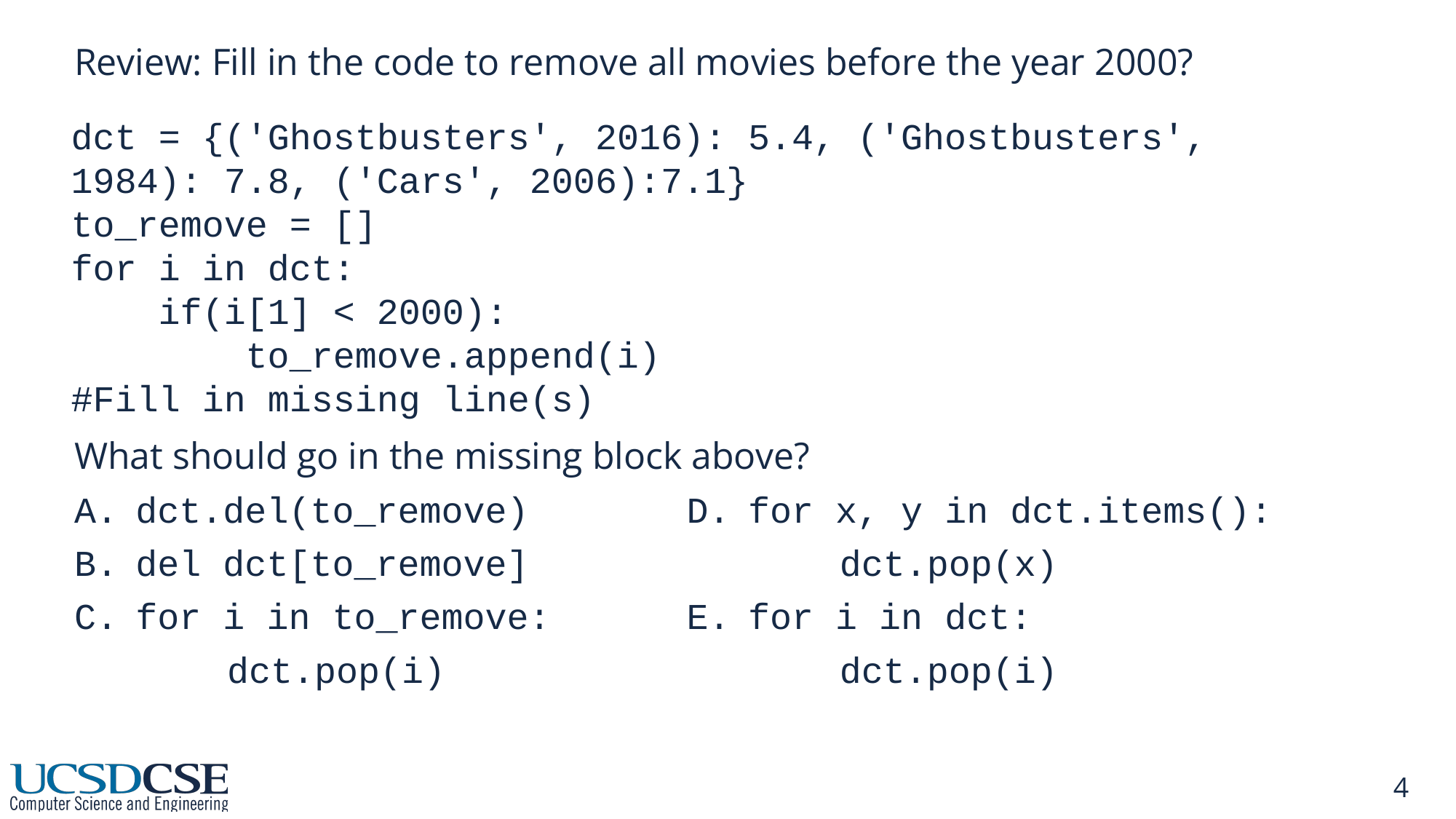

Review: Fill in the code to remove all movies before the year 2000?
dct = {('Ghostbusters', 2016): 5.4, ('Ghostbusters', 1984): 7.8, ('Cars', 2006):7.1}
to_remove = []
for i in dct:
    if(i[1] < 2000):
        to_remove.append(i)
#Fill in missing line(s)
What should go in the missing block above?
dct.del(to_remove)
del dct[to_remove]
for i in to_remove:
       dct.pop(i)

for x, y in dct.items():
       dct.pop(x)
for i in dct:
       dct.pop(i)